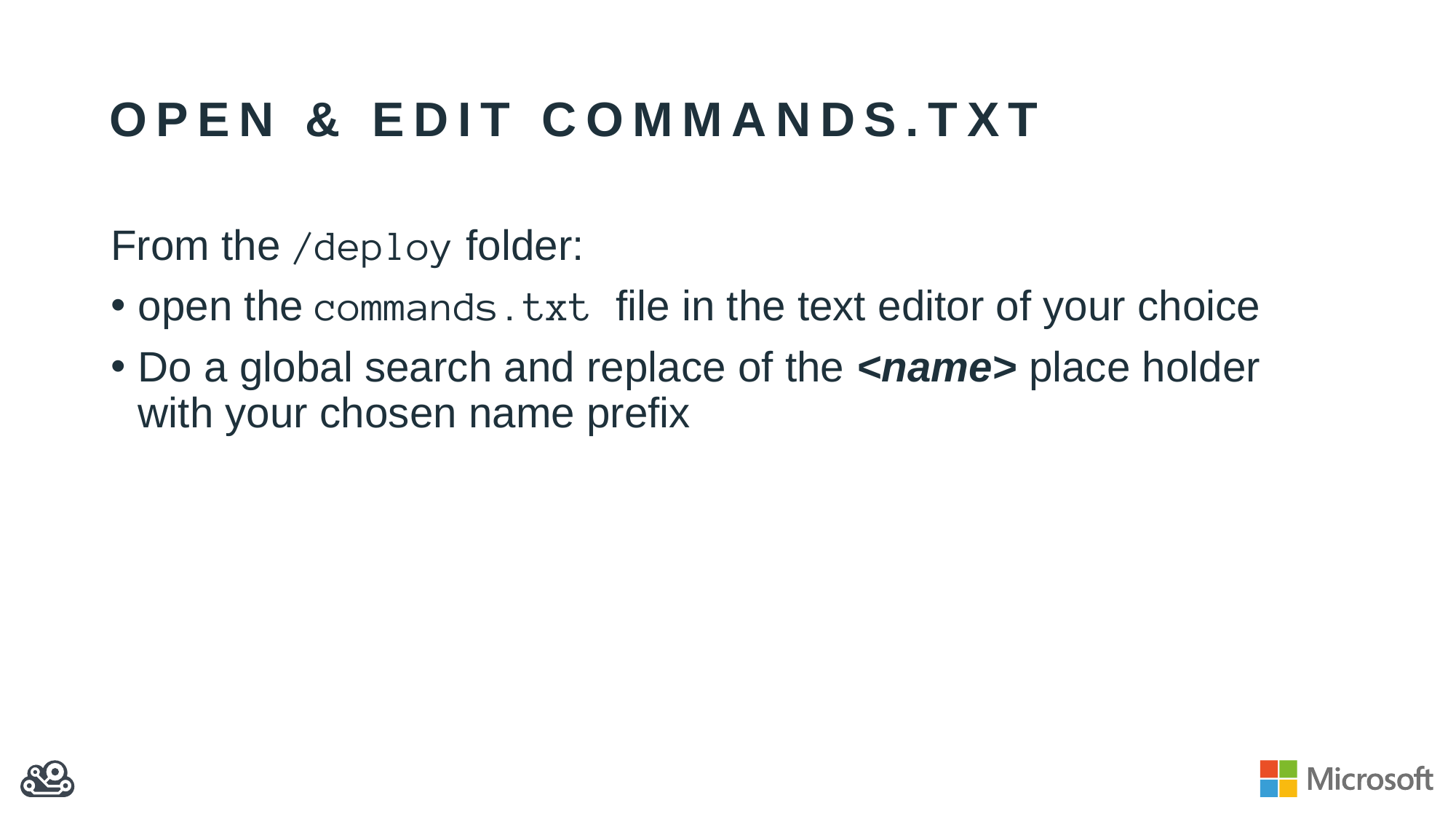

# Open & edit commands.txt
From the /deploy folder:
open the commands.txt file in the text editor of your choice
Do a global search and replace of the <name> place holder with your chosen name prefix